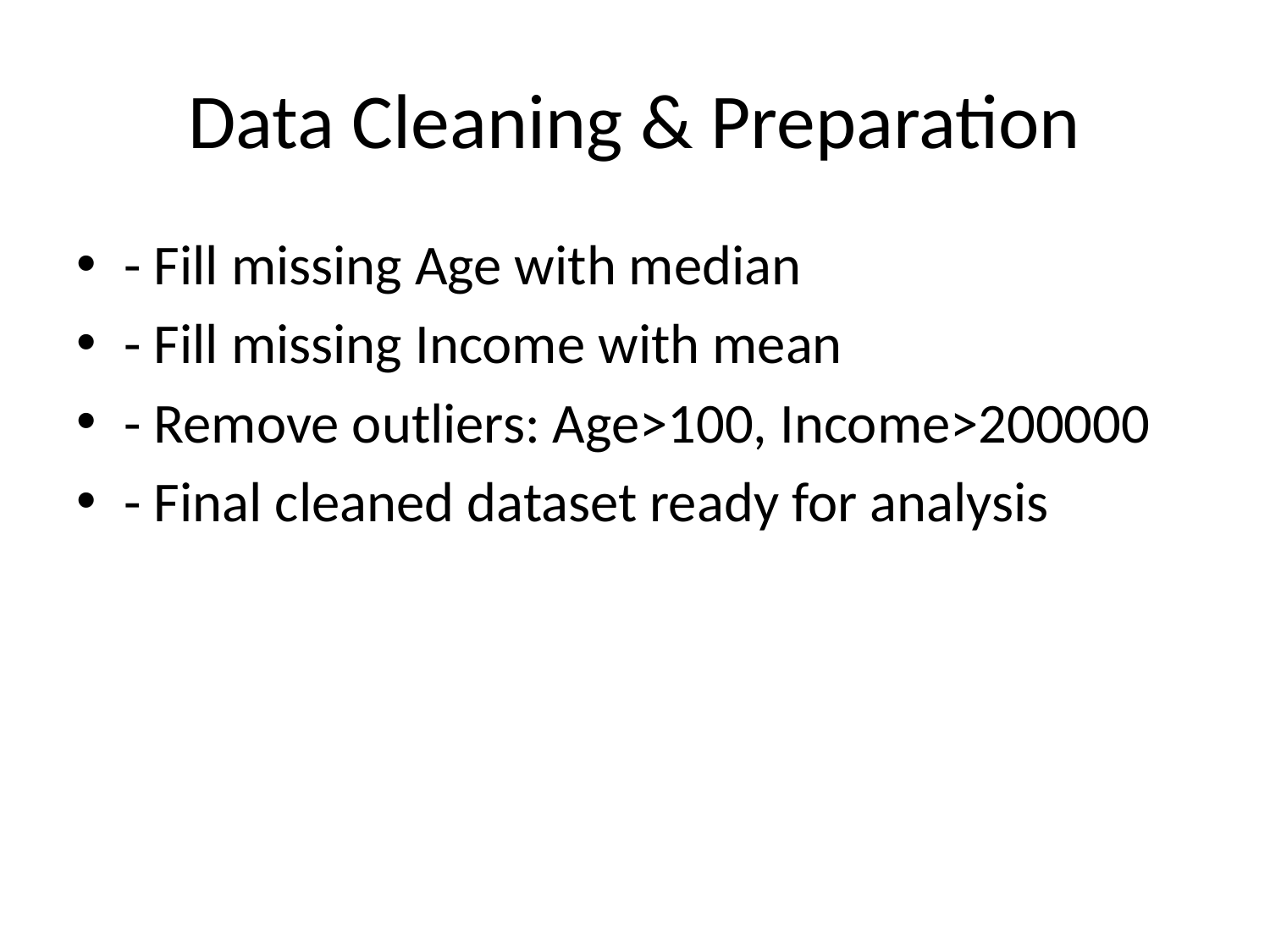

# Data Cleaning & Preparation
- Fill missing Age with median
- Fill missing Income with mean
- Remove outliers: Age>100, Income>200000
- Final cleaned dataset ready for analysis